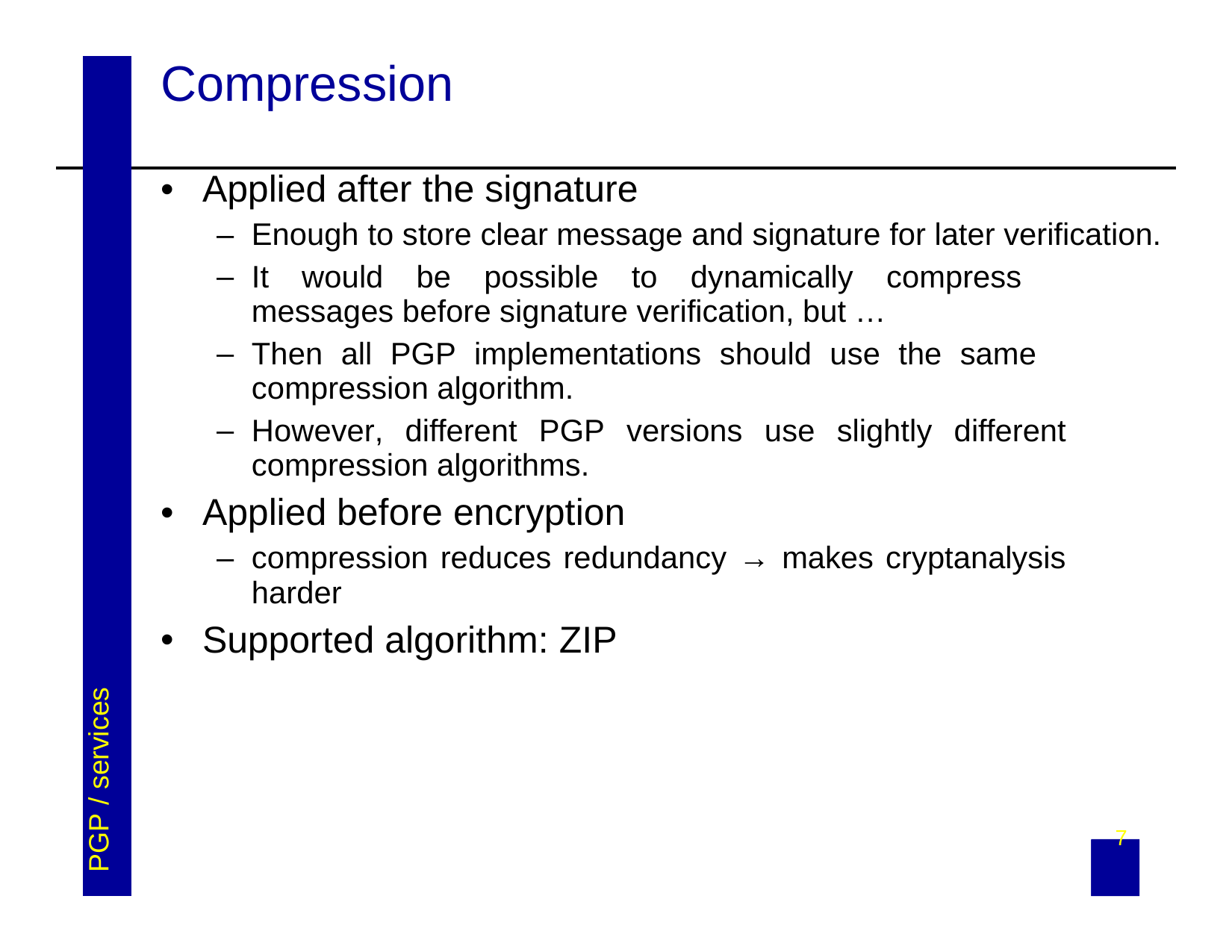

|  |  | Compression |  |
| --- | --- | --- | --- |
|  | PGP / services | Applied after the signature Enough to store clear message and signature for later verification. It would be possible to dynamically compress messages before signature verification, but … Then all PGP implementations should use the same compression algorithm. However, different PGP versions use slightly different compression algorithms. Applied before encryption compression reduces redundancy → makes cryptanalysis harder Supported algorithm: ZIP 7 |  |